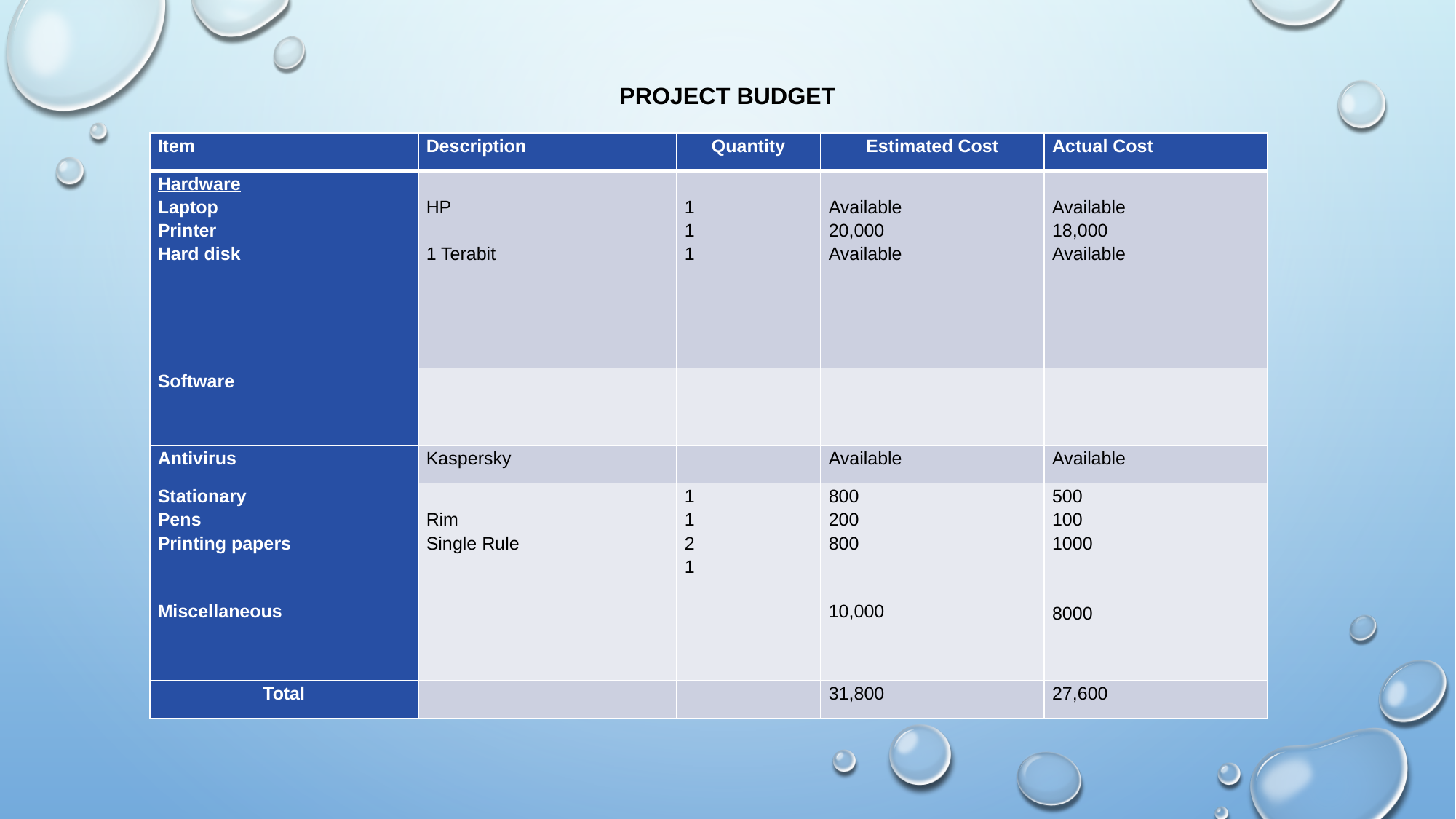

# PROJECT BUDGET
| Item | Description | Quantity | Estimated Cost | Actual Cost |
| --- | --- | --- | --- | --- |
| Hardware Laptop Printer Hard disk | HP   1 Terabit | 1 1 1 | Available 20,000 Available | Available 18,000 Available |
| Software |  |  |  |  |
| Antivirus | Kaspersky |  | Available | Available |
| Stationary Pens Printing papers Miscellaneous | Rim Single Rule | 1 1 2 1 | 800 200 800 10,000 | 500 100 1000 8000 |
| Total |  |  | 31,800 | 27,600 |